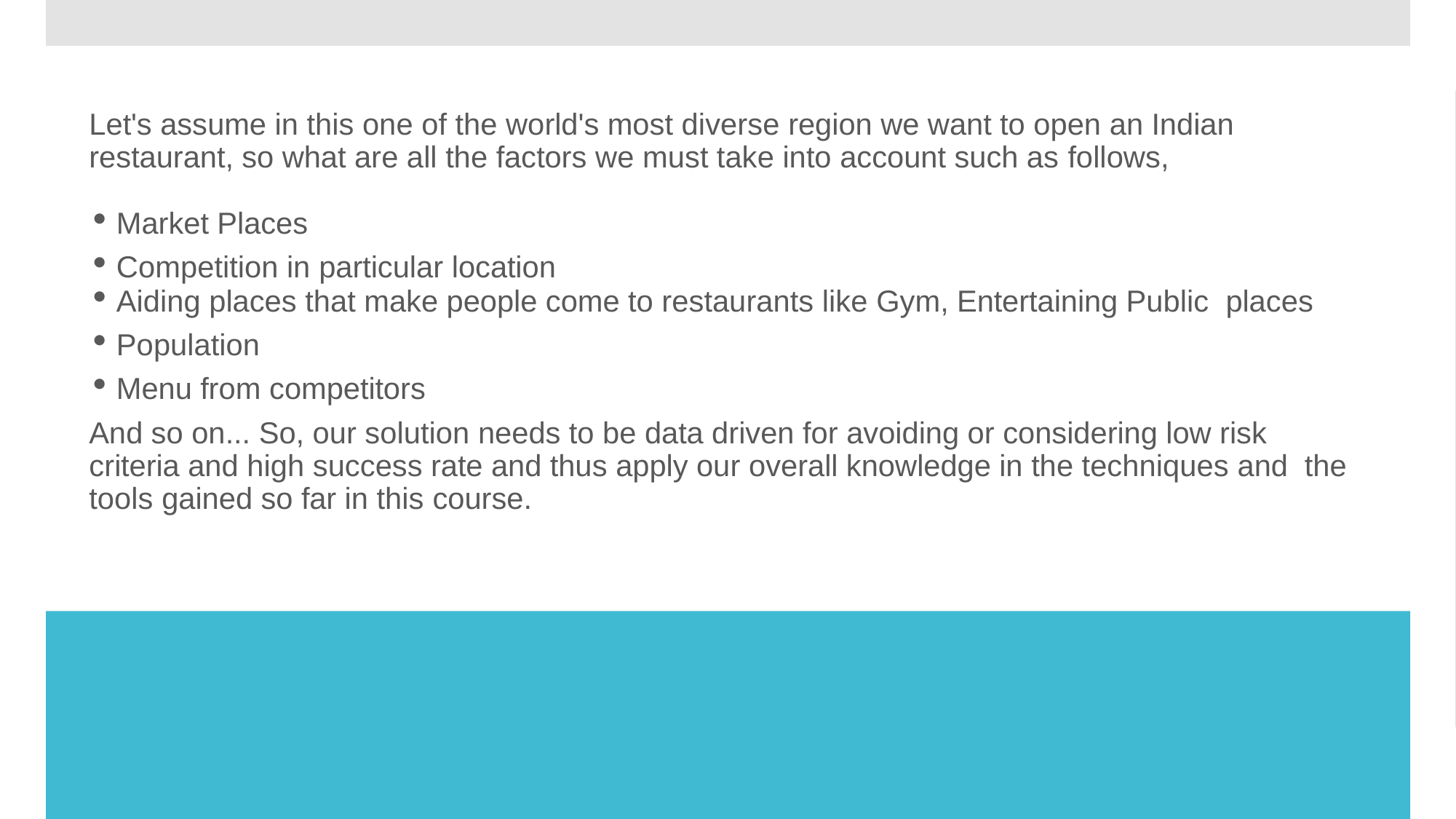

Let's assume in this one of the world's most diverse region we want to open an Indian  restaurant, so what are all the factors we must take into account such as follows,

Market Places
Competition in particular location
Aiding places that make people come to restaurants like Gym, Entertaining Public  places
Population
Menu from competitors
And so on... So, our solution needs to be data driven for avoiding or considering low risk  criteria and high success rate and thus apply our overall knowledge in the techniques and  the tools gained so far in this course.